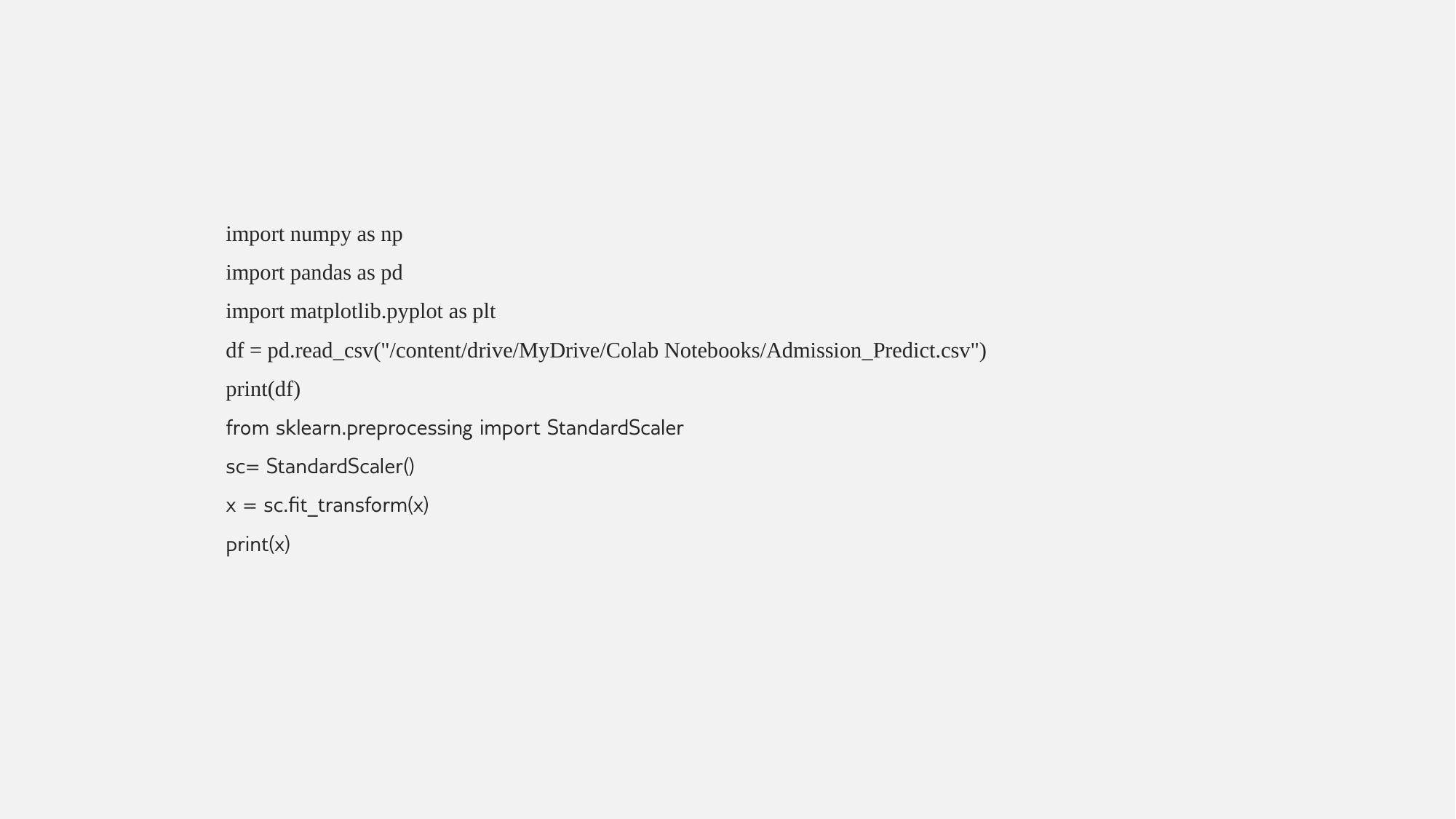

import numpy as np
import pandas as pd
import matplotlib.pyplot as plt
df = pd.read_csv("/content/drive/MyDrive/Colab Notebooks/Admission_Predict.csv")
print(df)
from sklearn.preprocessing import StandardScaler
sc= StandardScaler()
x = sc.fit_transform(x)
print(x)